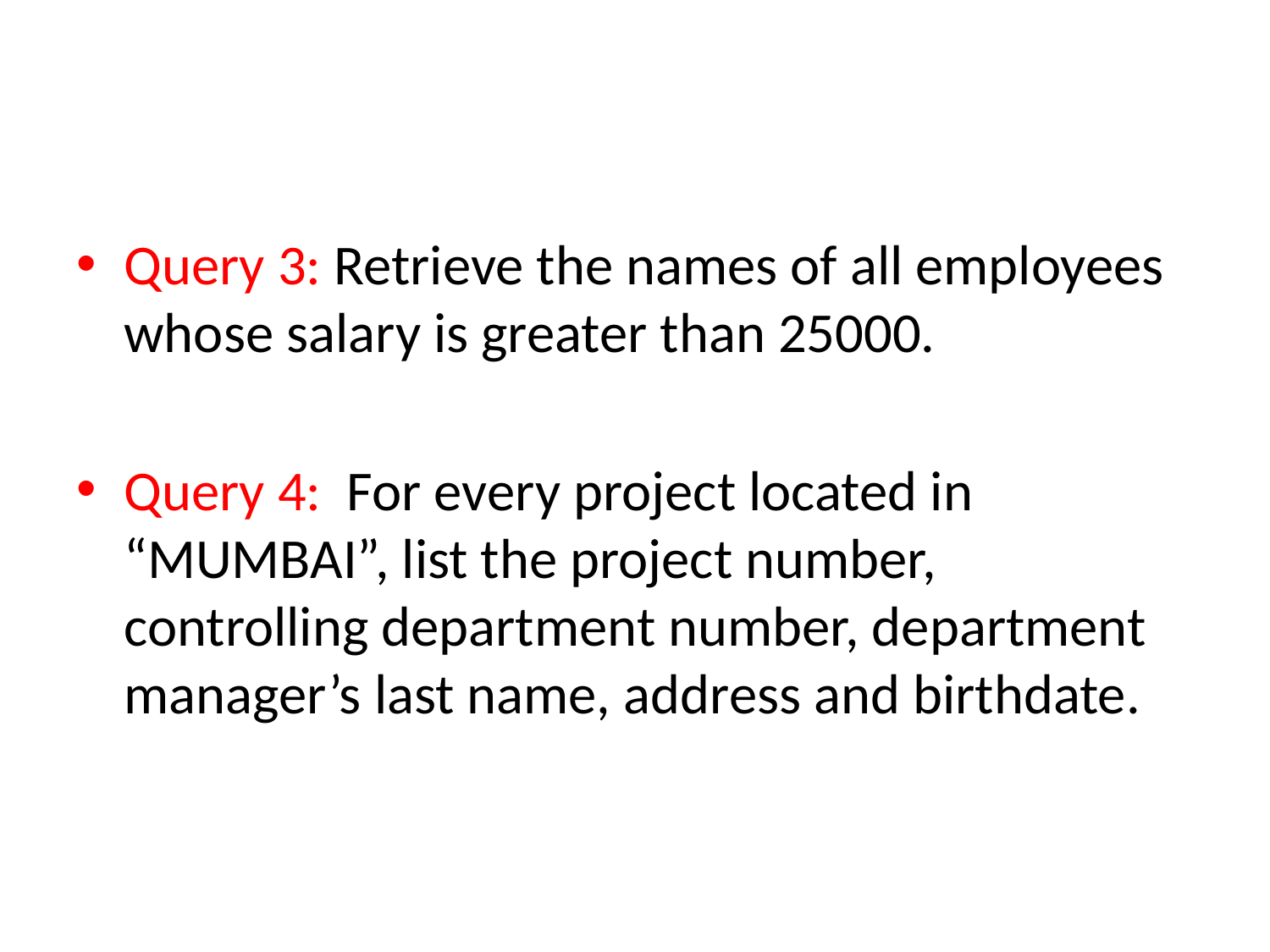

#
Query 3: Retrieve the names of all employees whose salary is greater than 25000.

Query 4:  For every project located in “MUMBAI”, list the project number, controlling department number, department manager’s last name, address and birthdate.